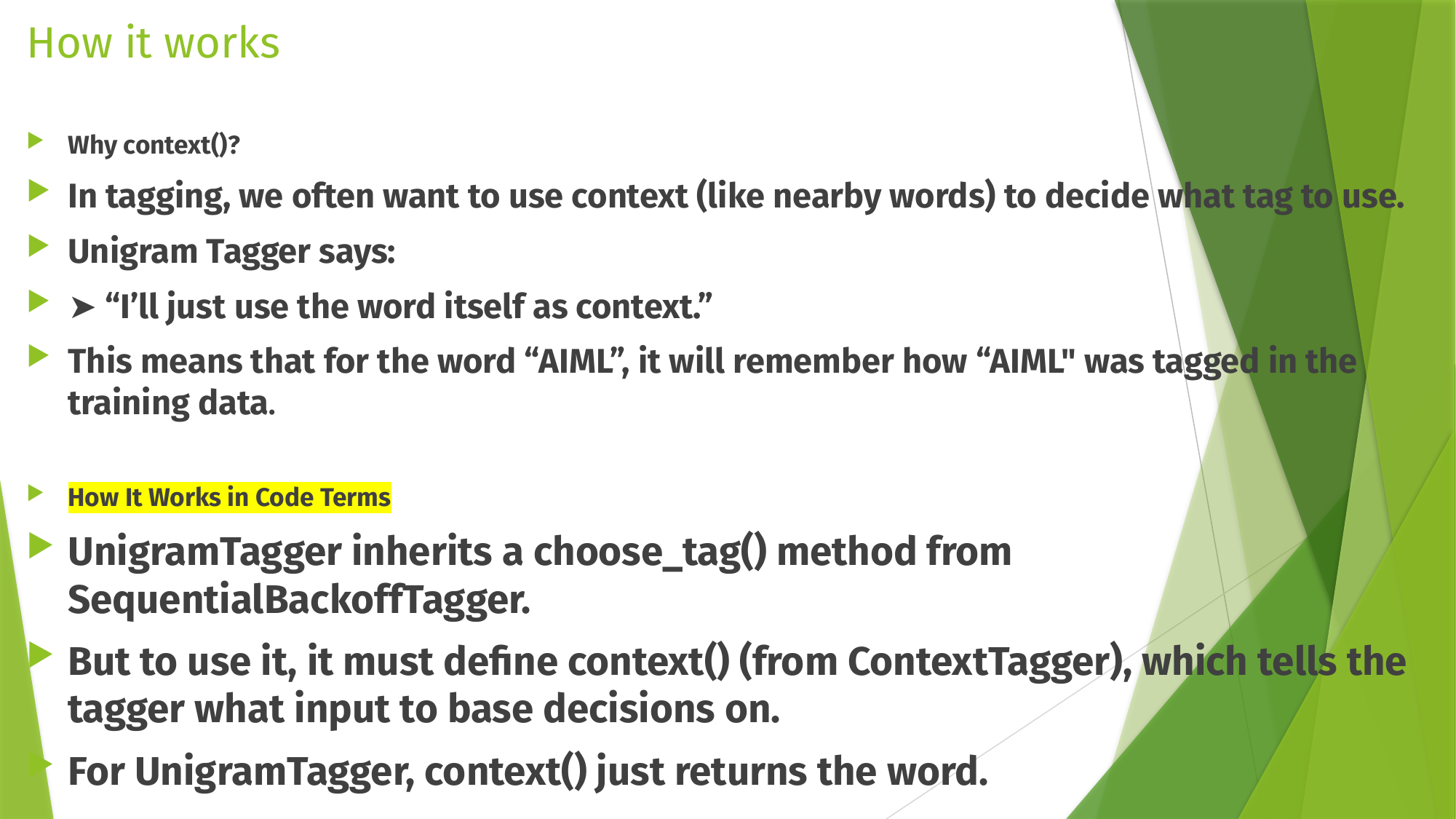

# How it works
Why context()?
In tagging, we often want to use context (like nearby words) to decide what tag to use.
Unigram Tagger says:
➤ “I’ll just use the word itself as context.”
This means that for the word “AIML”, it will remember how “AIML" was tagged in the training data.

How It Works in Code Terms
UnigramTagger inherits a choose_tag() method from SequentialBackoffTagger.
But to use it, it must define context() (from ContextTagger), which tells the tagger what input to base decisions on.
For UnigramTagger, context() just returns the word.